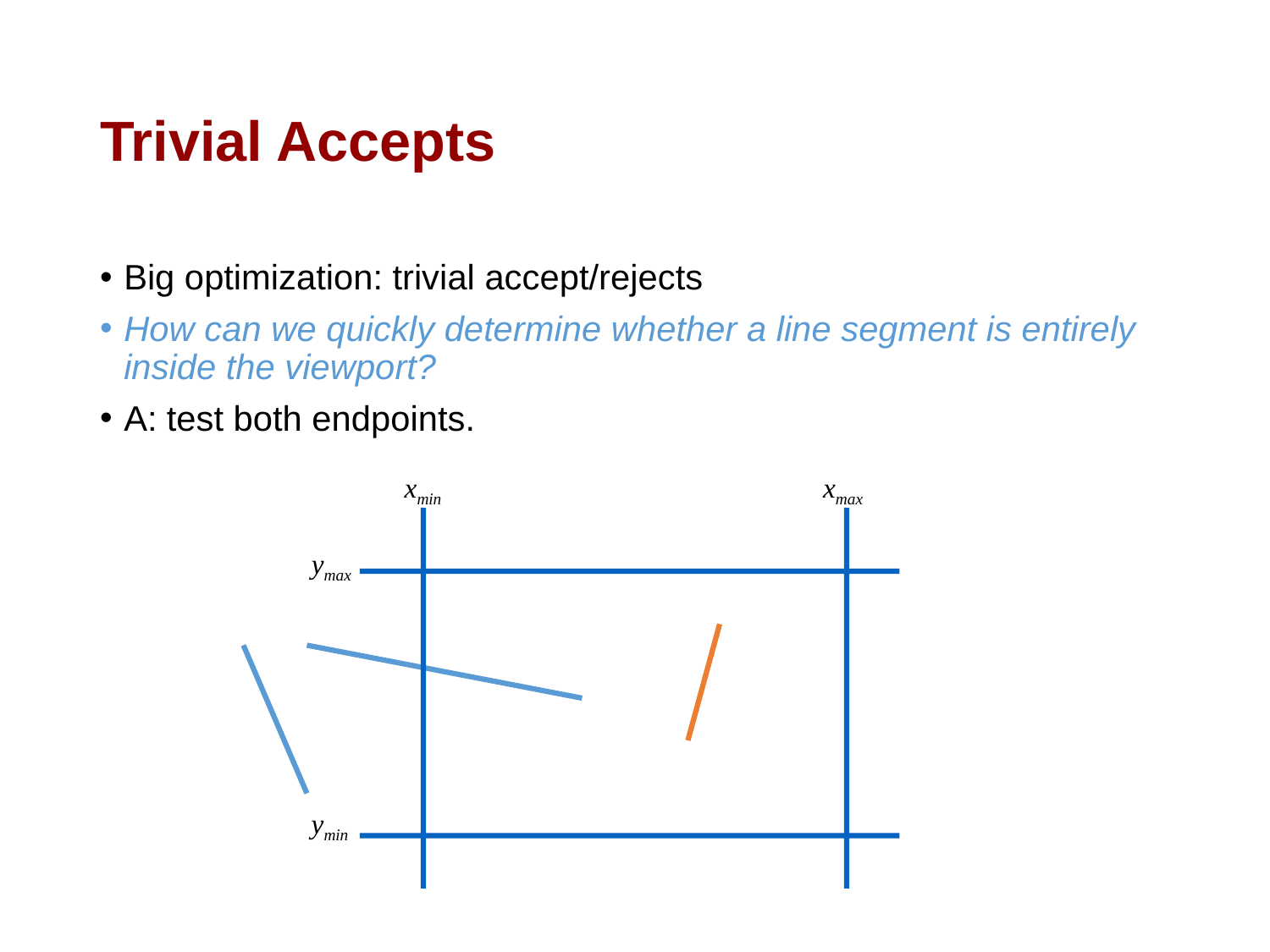

# Trivial Accepts
Big optimization: trivial accept/rejects
How can we quickly determine whether a line segment is entirely inside the viewport?
A: test both endpoints.
xmin
xmax

ymax

ymin